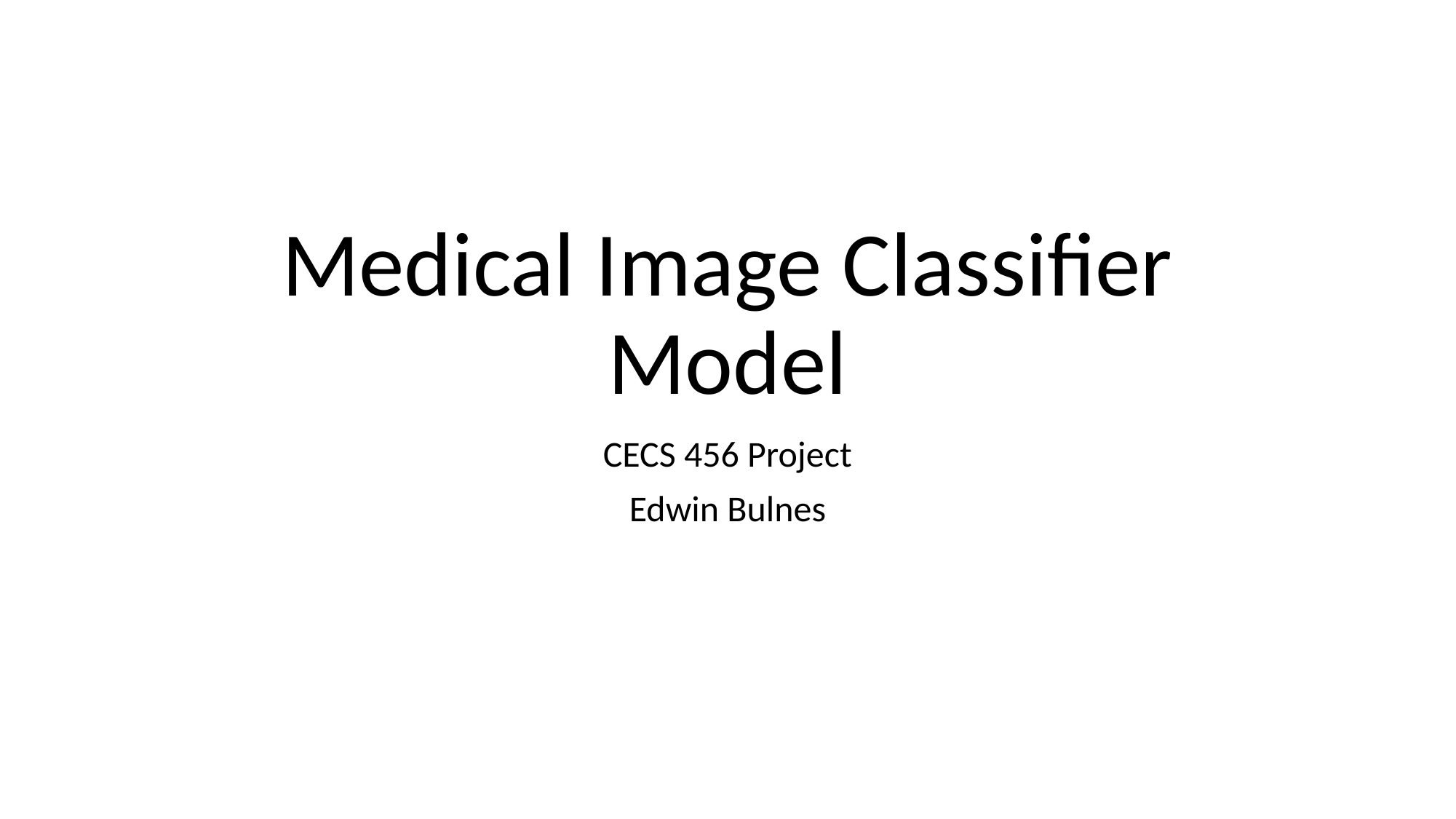

# Medical Image Classifier Model
CECS 456 Project
Edwin Bulnes